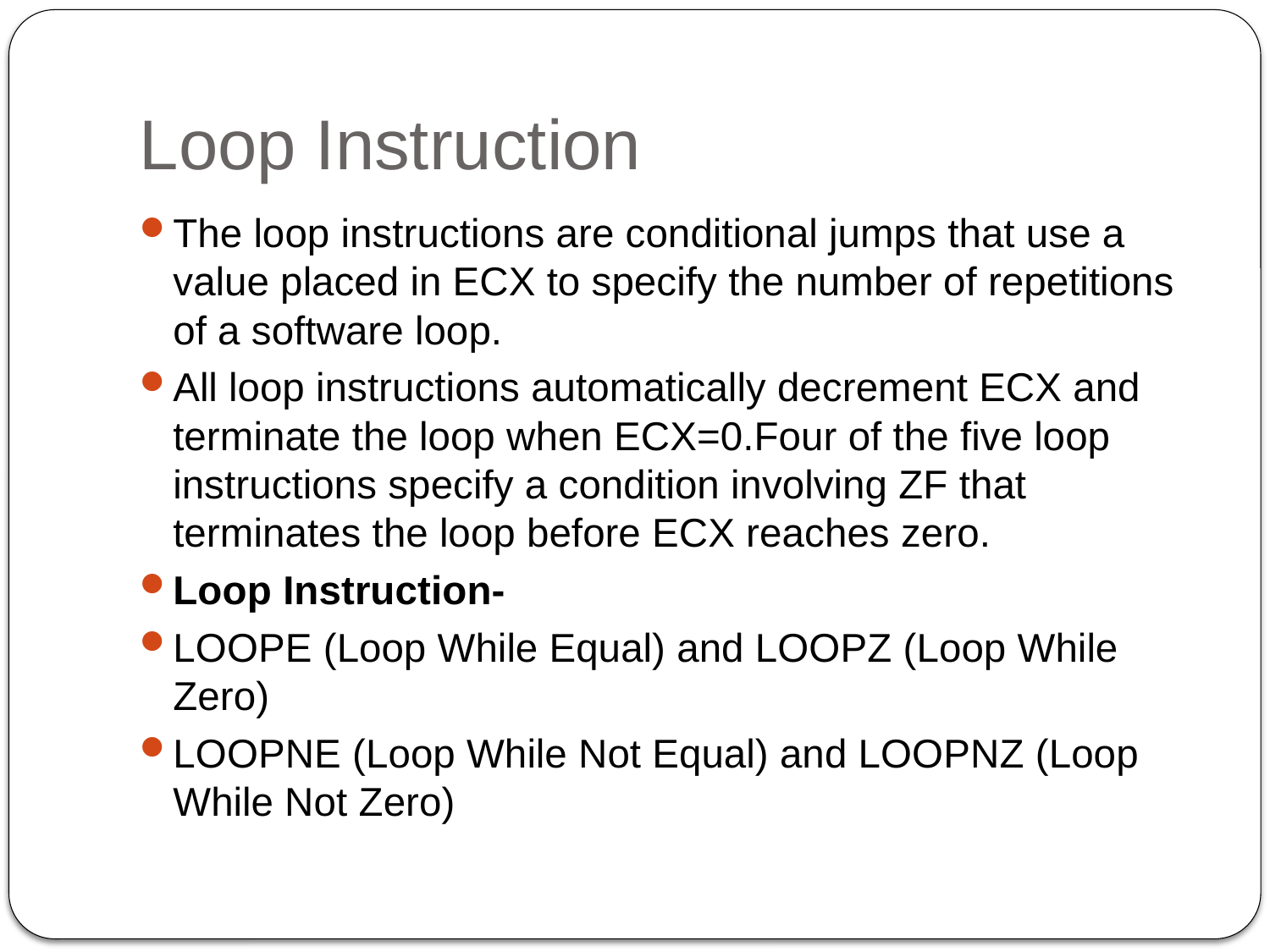

# Loop Instruction
The loop instructions are conditional jumps that use a value placed in ECX to specify the number of repetitions of a software loop.
All loop instructions automatically decrement ECX and terminate the loop when ECX=0.Four of the five loop instructions specify a condition involving ZF that terminates the loop before ECX reaches zero.
Loop Instruction-
LOOPE (Loop While Equal) and LOOPZ (Loop While Zero)
LOOPNE (Loop While Not Equal) and LOOPNZ (Loop While Not Zero)